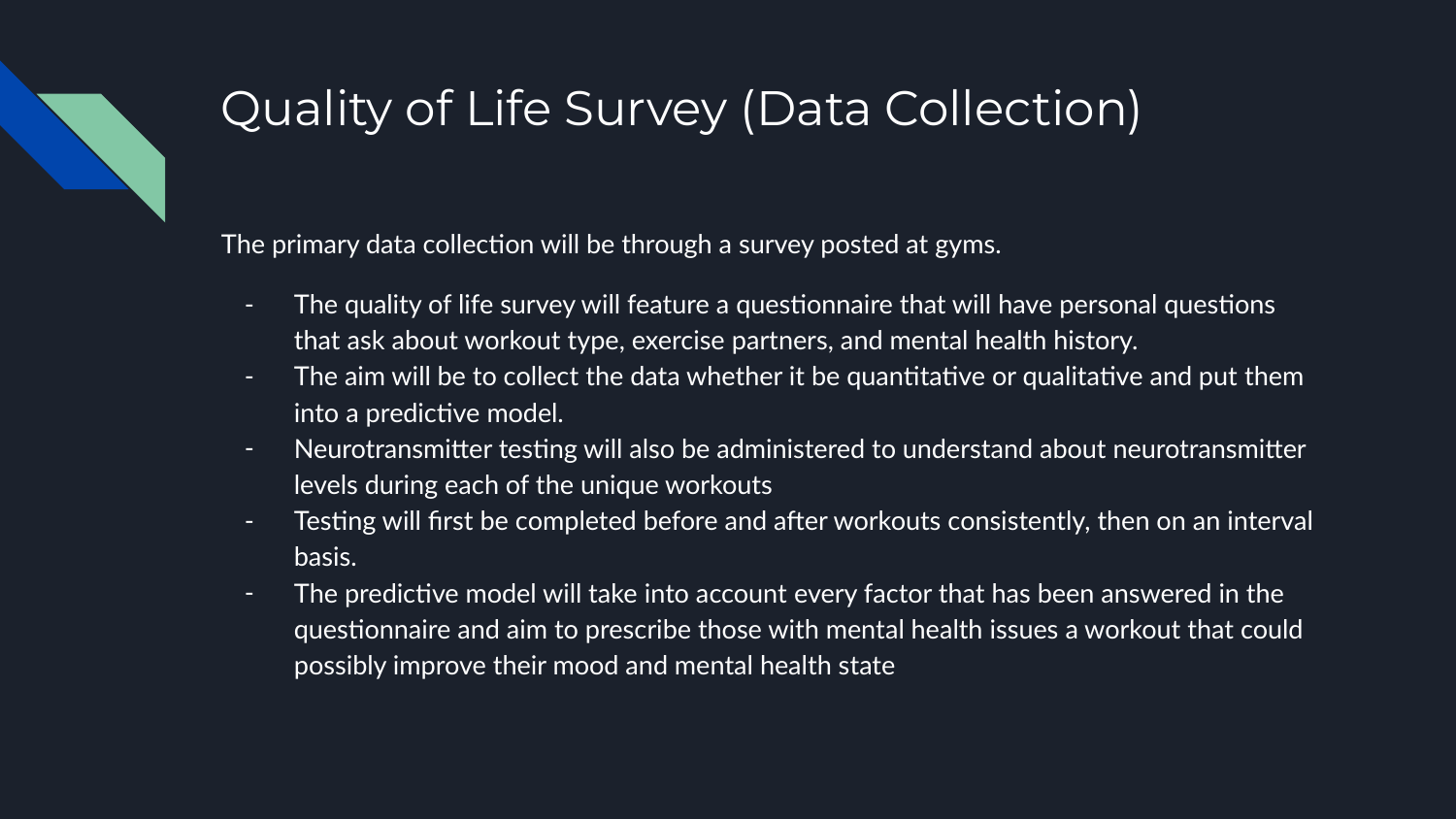

# Quality of Life Survey (Data Collection)
The primary data collection will be through a survey posted at gyms.
The quality of life survey will feature a questionnaire that will have personal questions that ask about workout type, exercise partners, and mental health history.
The aim will be to collect the data whether it be quantitative or qualitative and put them into a predictive model.
Neurotransmitter testing will also be administered to understand about neurotransmitter levels during each of the unique workouts
Testing will first be completed before and after workouts consistently, then on an interval basis.
The predictive model will take into account every factor that has been answered in the questionnaire and aim to prescribe those with mental health issues a workout that could possibly improve their mood and mental health state